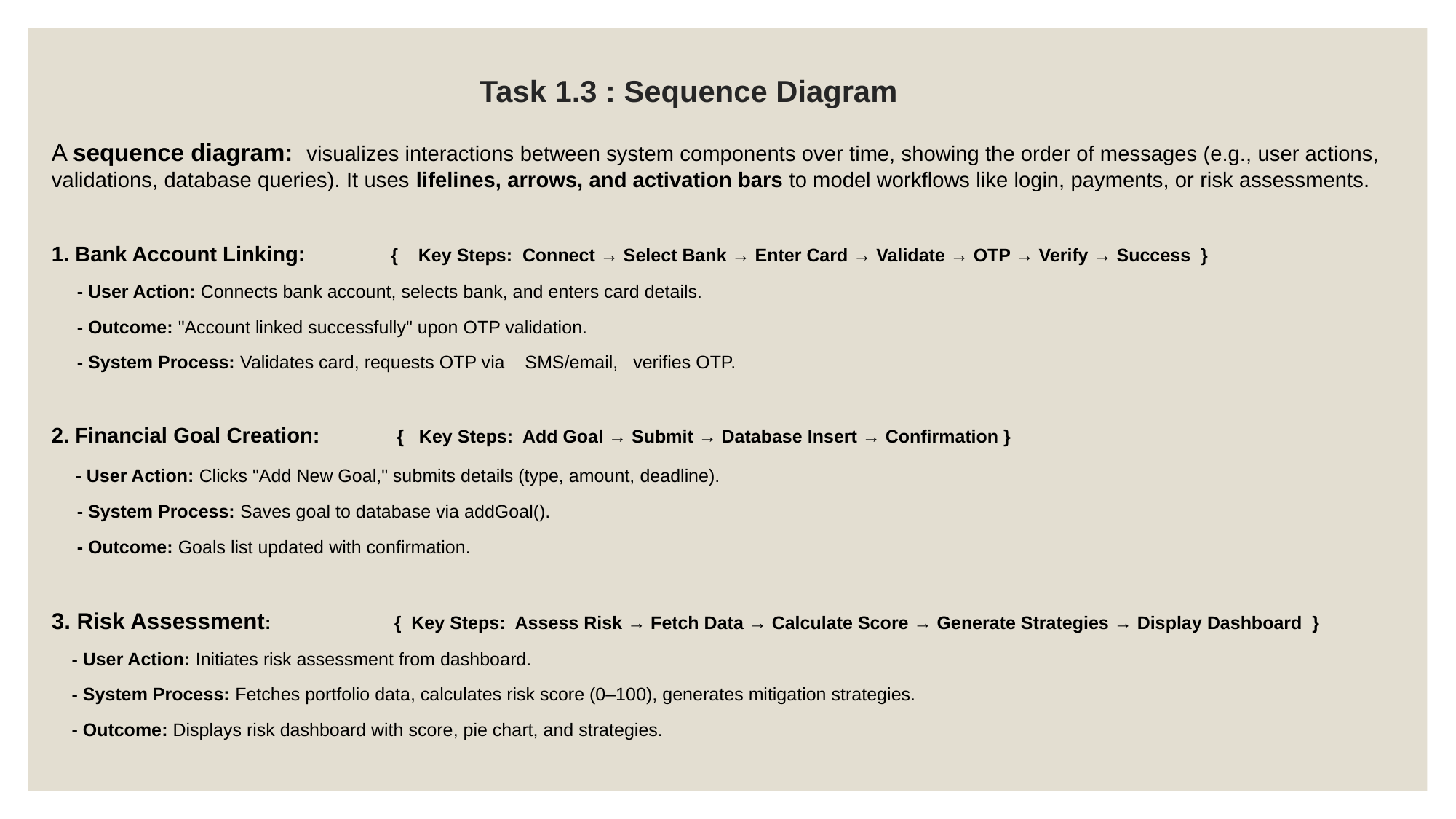

# Task 1.3 : Sequence Diagram
A sequence diagram:  visualizes interactions between system components over time, showing the order of messages (e.g., user actions, validations, database queries). It uses lifelines, arrows, and activation bars to model workflows like login, payments, or risk assessments.

1. Bank Account Linking:  	  {    Key Steps:  Connect → Select Bank → Enter Card → Validate → OTP → Verify → Success  }
     - User Action: Connects bank account, selects bank, and enters card details.
     - Outcome: "Account linked successfully" upon OTP validation.
     - System Process: Validates card, requests OTP via    SMS/email,   verifies OTP.

2. Financial Goal Creation: 	   {   Key Steps:  Add Goal → Submit → Database Insert → Confirmation }
    - User Action: Clicks "Add New Goal," submits details (type, amount, deadline).
     - System Process: Saves goal to database via addGoal().
     - Outcome: Goals list updated with confirmation.

3. Risk Assessment:	   {  Key Steps:  Assess Risk → Fetch Data → Calculate Score → Generate Strategies → Display Dashboard  }
    - User Action: Initiates risk assessment from dashboard.
    - System Process: Fetches portfolio data, calculates risk score (0–100), generates mitigation strategies.
    - Outcome: Displays risk dashboard with score, pie chart, and strategies.